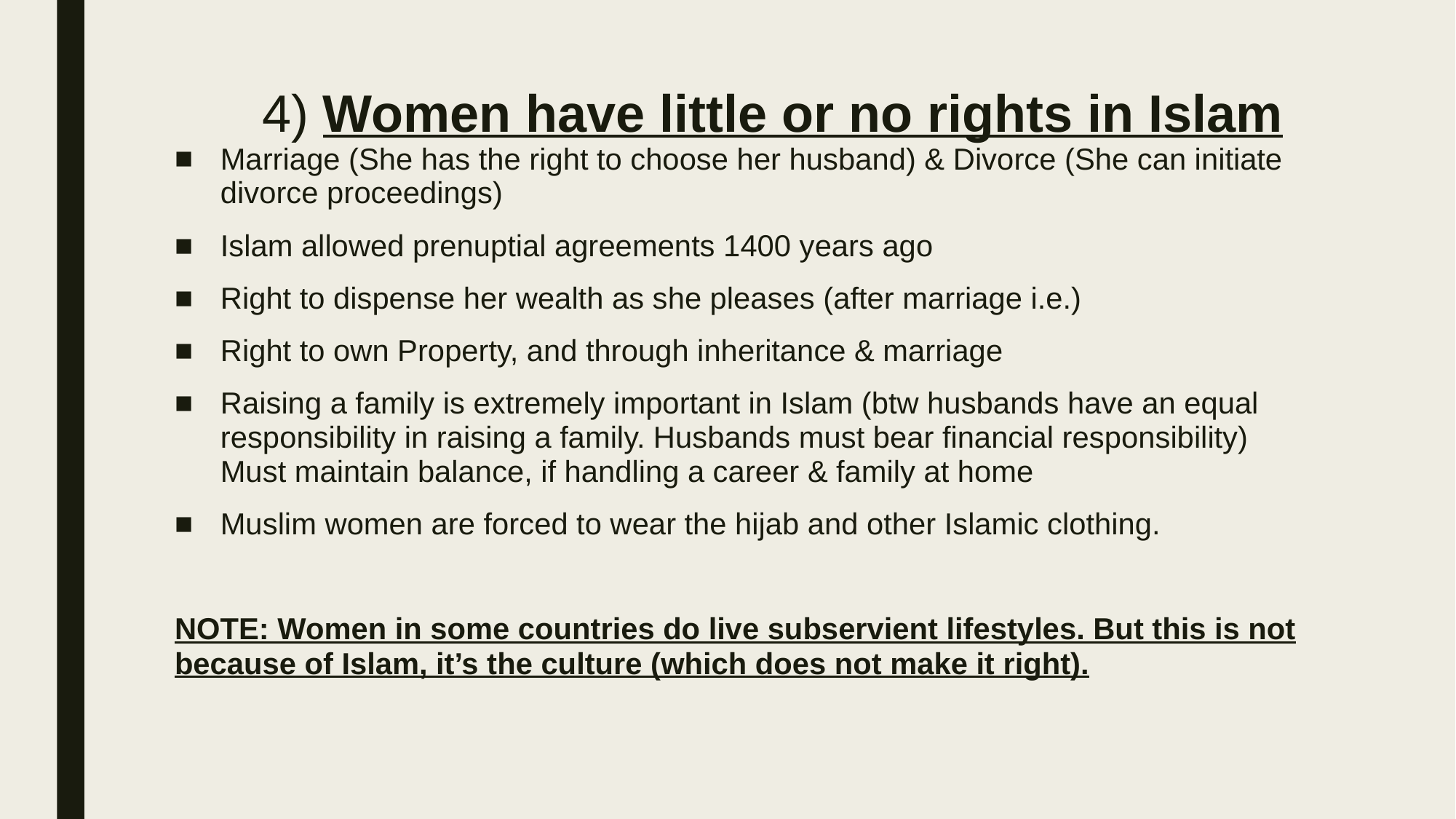

# 4) Women have little or no rights in Islam
Marriage (She has the right to choose her husband) & Divorce (She can initiate divorce proceedings)
Islam allowed prenuptial agreements 1400 years ago
Right to dispense her wealth as she pleases (after marriage i.e.)
Right to own Property, and through inheritance & marriage
Raising a family is extremely important in Islam (btw husbands have an equal responsibility in raising a family. Husbands must bear financial responsibility) Must maintain balance, if handling a career & family at home
Muslim women are forced to wear the hijab and other Islamic clothing.

NOTE: Women in some countries do live subservient lifestyles. But this is not because of Islam, it’s the culture (which does not make it right).